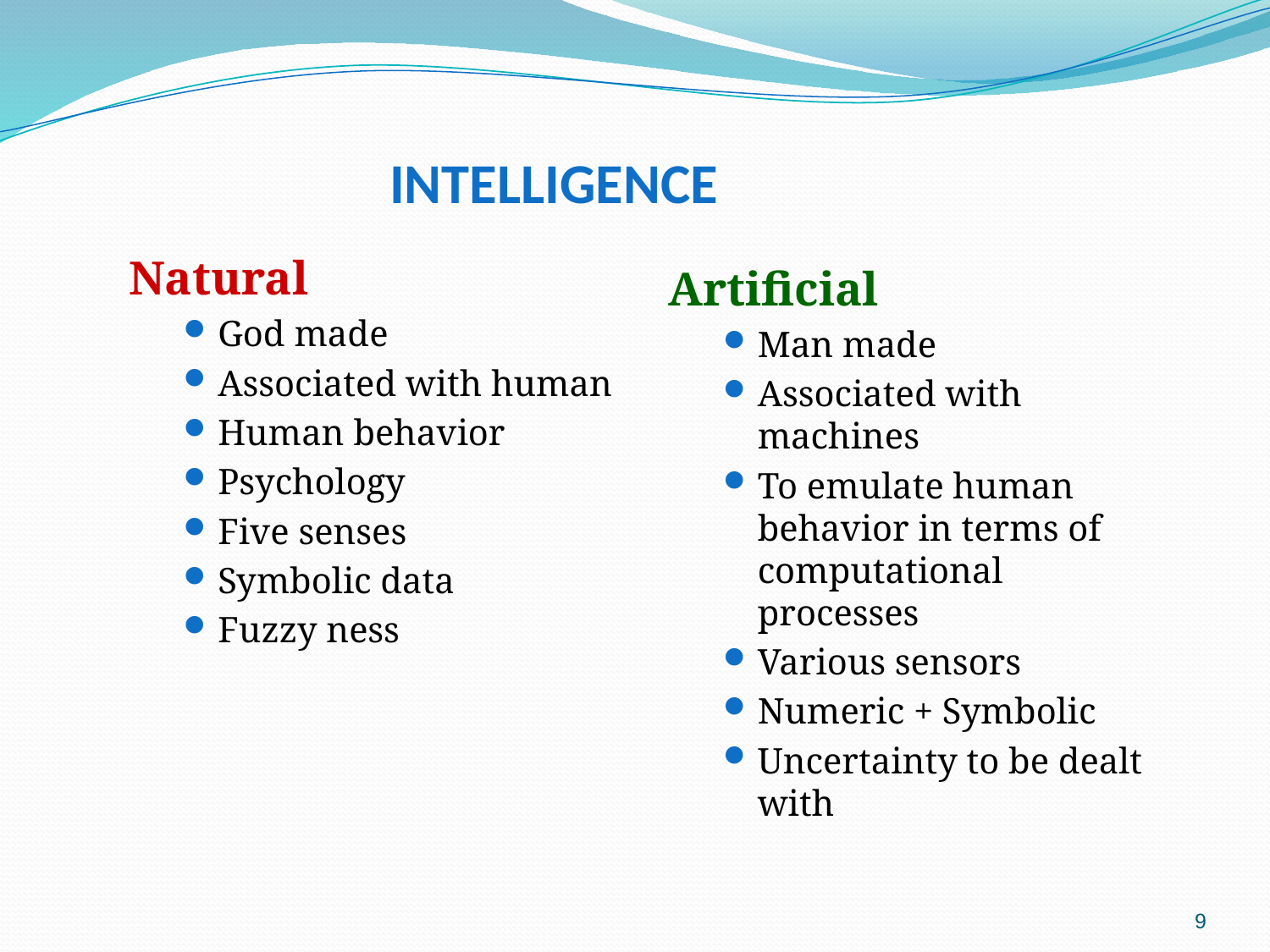

# INTELLIGENCE
Natural
God made
Associated with human
Human behavior
Psychology
Five senses
Symbolic data
Fuzzy ness
Artificial
Man made
Associated with machines
To emulate human behavior in terms of computational processes
Various sensors
Numeric + Symbolic
Uncertainty to be dealt with
9